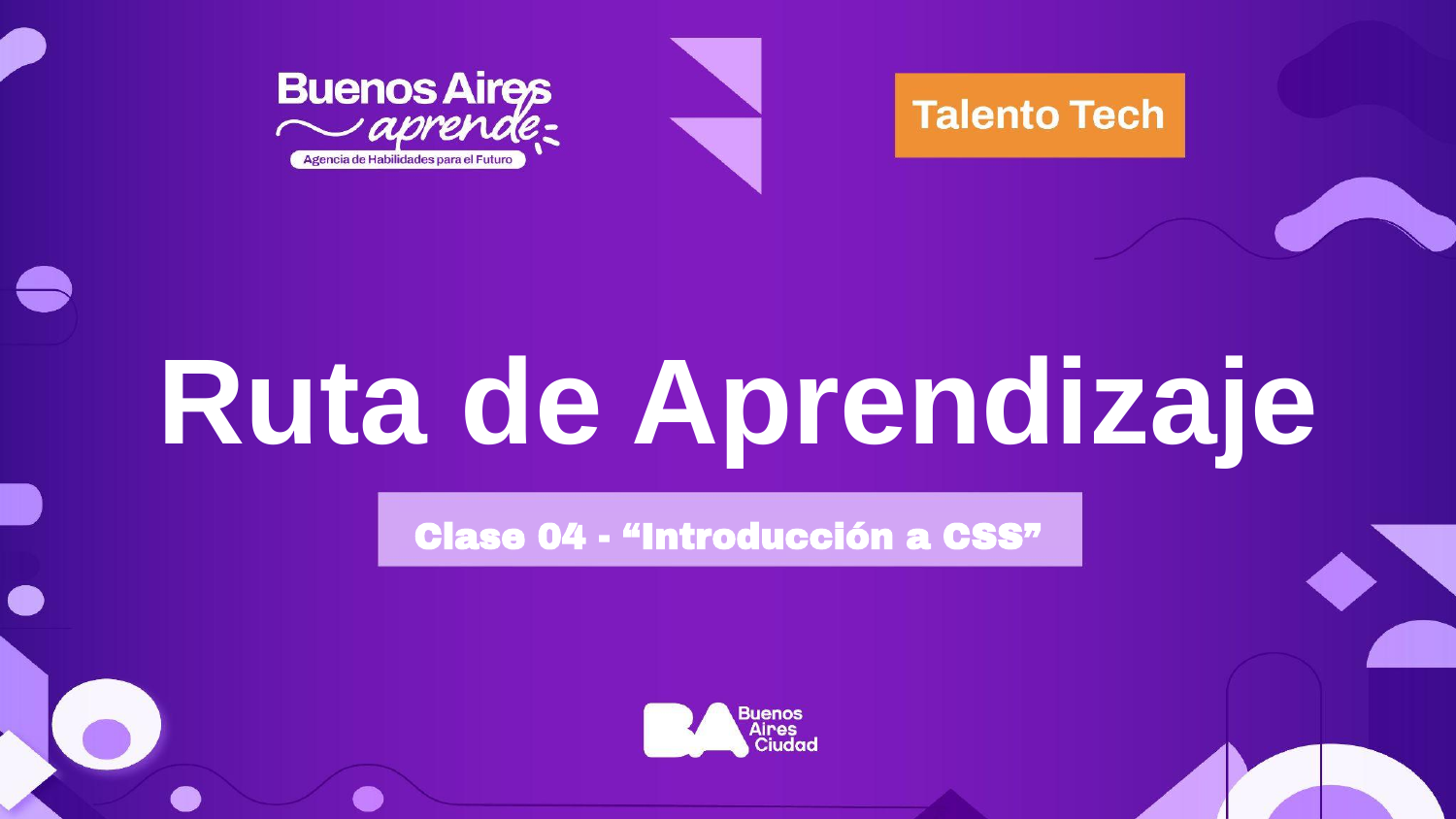

Ruta de Aprendizaje
Clase 04 - “Introducción a CSS”